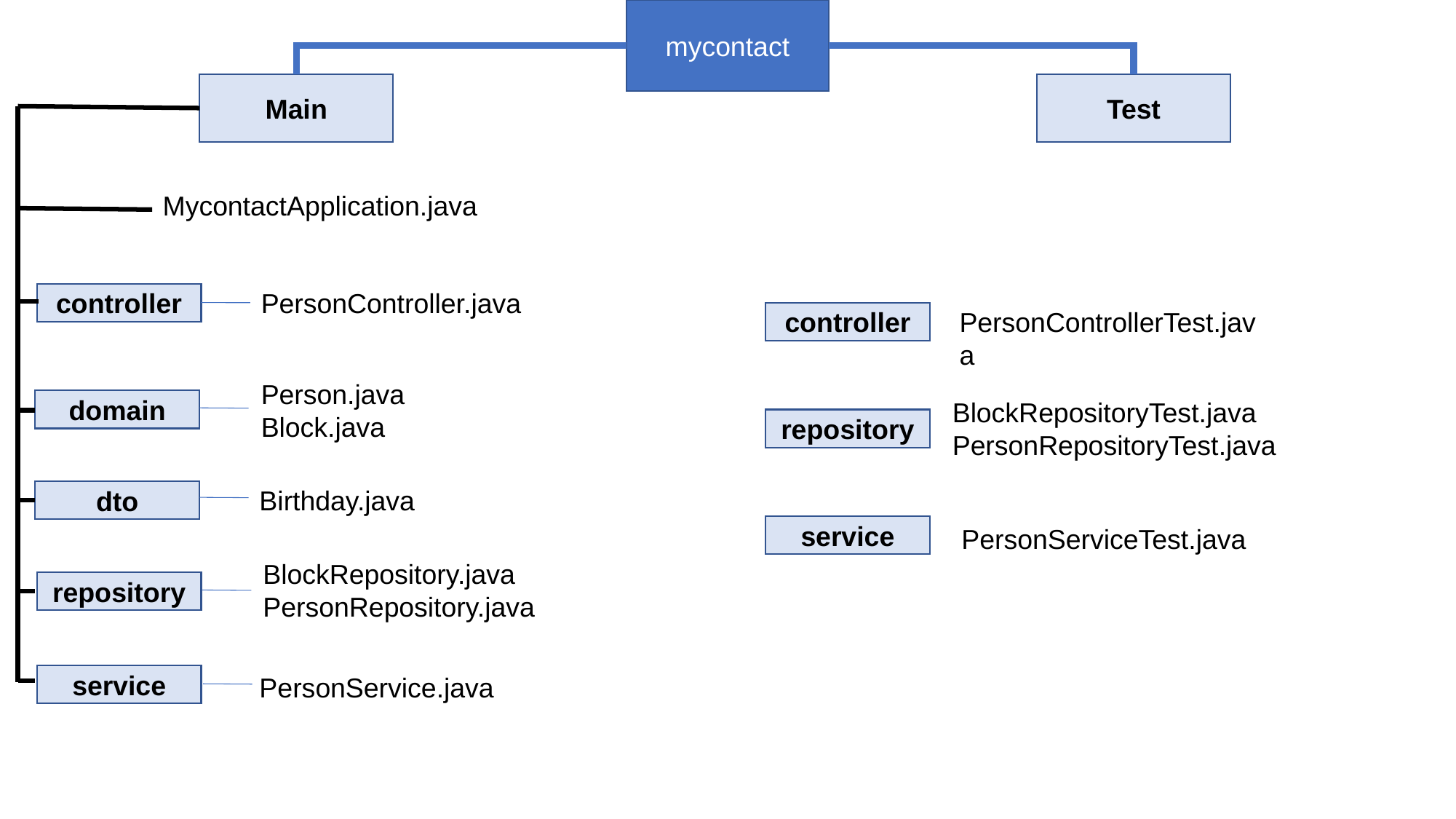

mycontact
Main
Test
MycontactApplication.java
PersonController.java
controller
PersonControllerTest.java
controller
Person.java
Block.java
BlockRepositoryTest.java
PersonRepositoryTest.java
domain
repository
Birthday.java
dto
service
PersonServiceTest.java
BlockRepository.java
PersonRepository.java
repository
PersonService.java
service